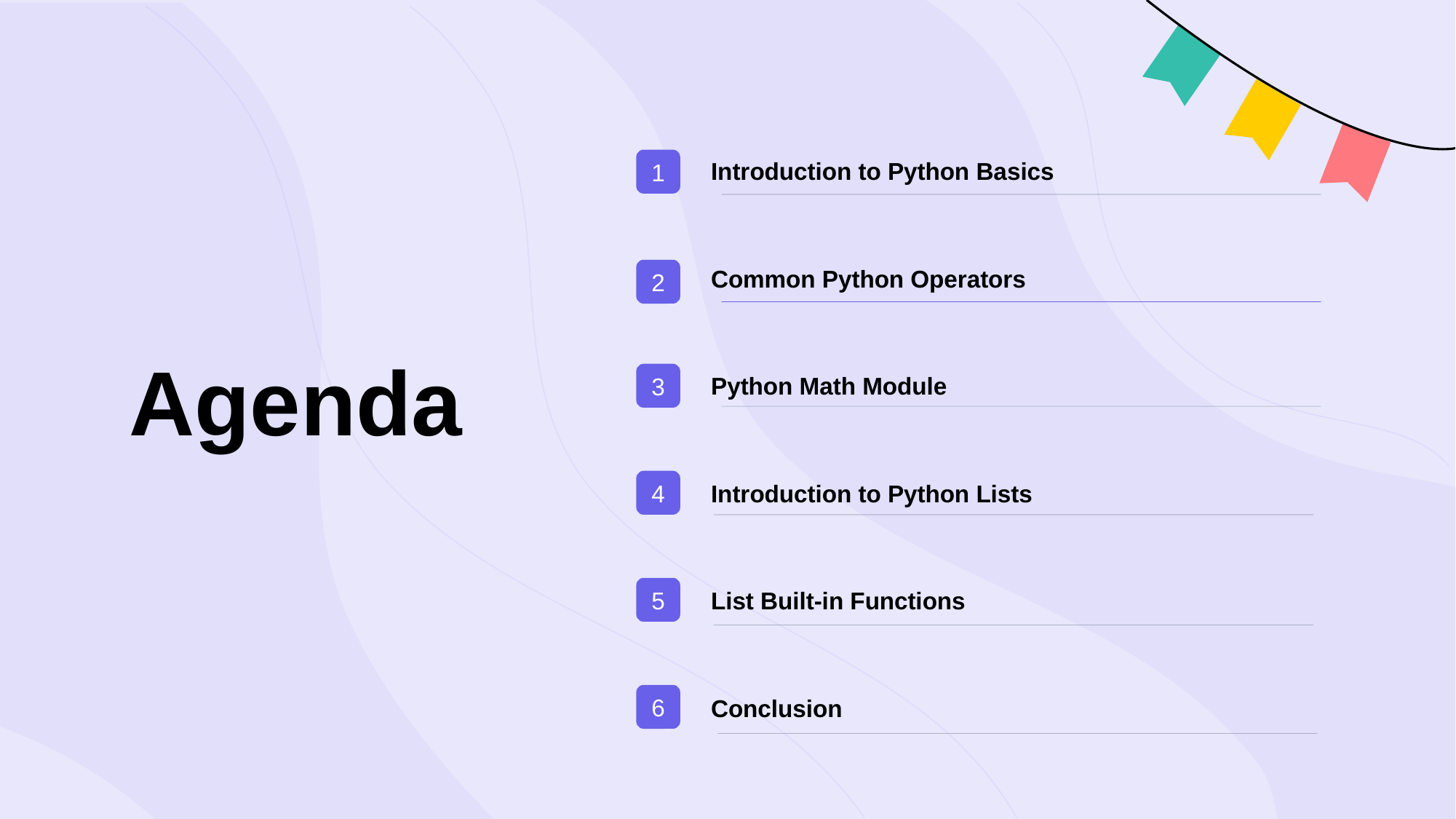

1
Introduction to Python Basics
Common Python Operators
2
Agenda
3
Python Math Module
4
Introduction to Python Lists
5
List Built-in Functions
6
Conclusion